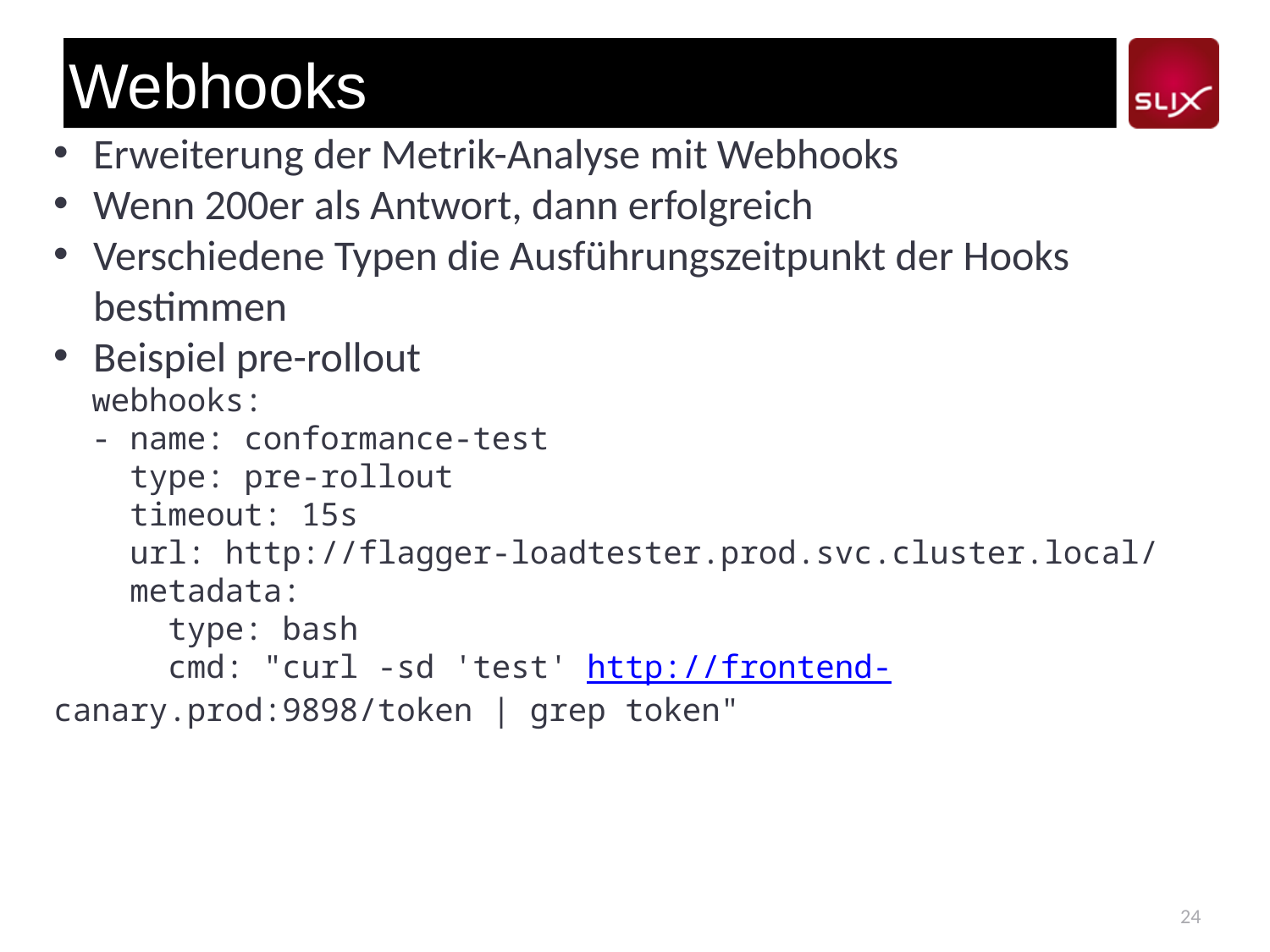

# Webhooks
Erweiterung der Metrik-Analyse mit Webhooks
Wenn 200er als Antwort, dann erfolgreich
Verschiedene Typen die Ausführungszeitpunkt der Hooks bestimmen
Beispiel pre-rollout
  webhooks:
  - name: conformance-test
    type: pre-rollout
    timeout: 15s
    url: http://flagger-loadtester.prod.svc.cluster.local/
    metadata:
      type: bash
      cmd: "curl -sd 'test' http://frontend-canary.prod:9898/token | grep token"

24